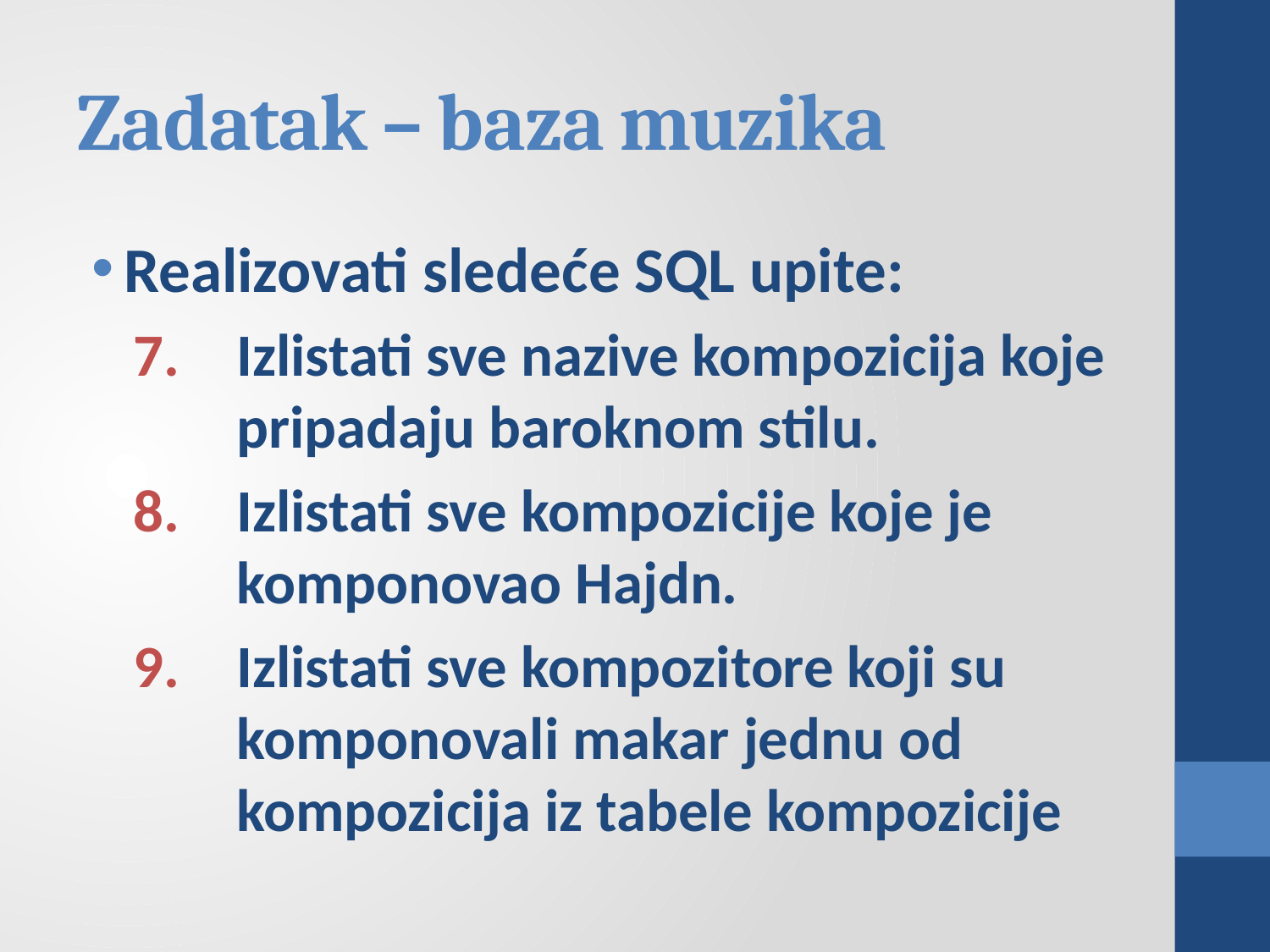

# Zadatak – baza muzika
Realizovati sledeće SQL upite:
Izlistati sve nazive kompozicija koje pripadaju baroknom stilu.
Izlistati sve kompozicije koje je komponovao Hajdn.
Izlistati sve kompozitore koji su komponovali makar jednu od kompozicija iz tabele kompozicije